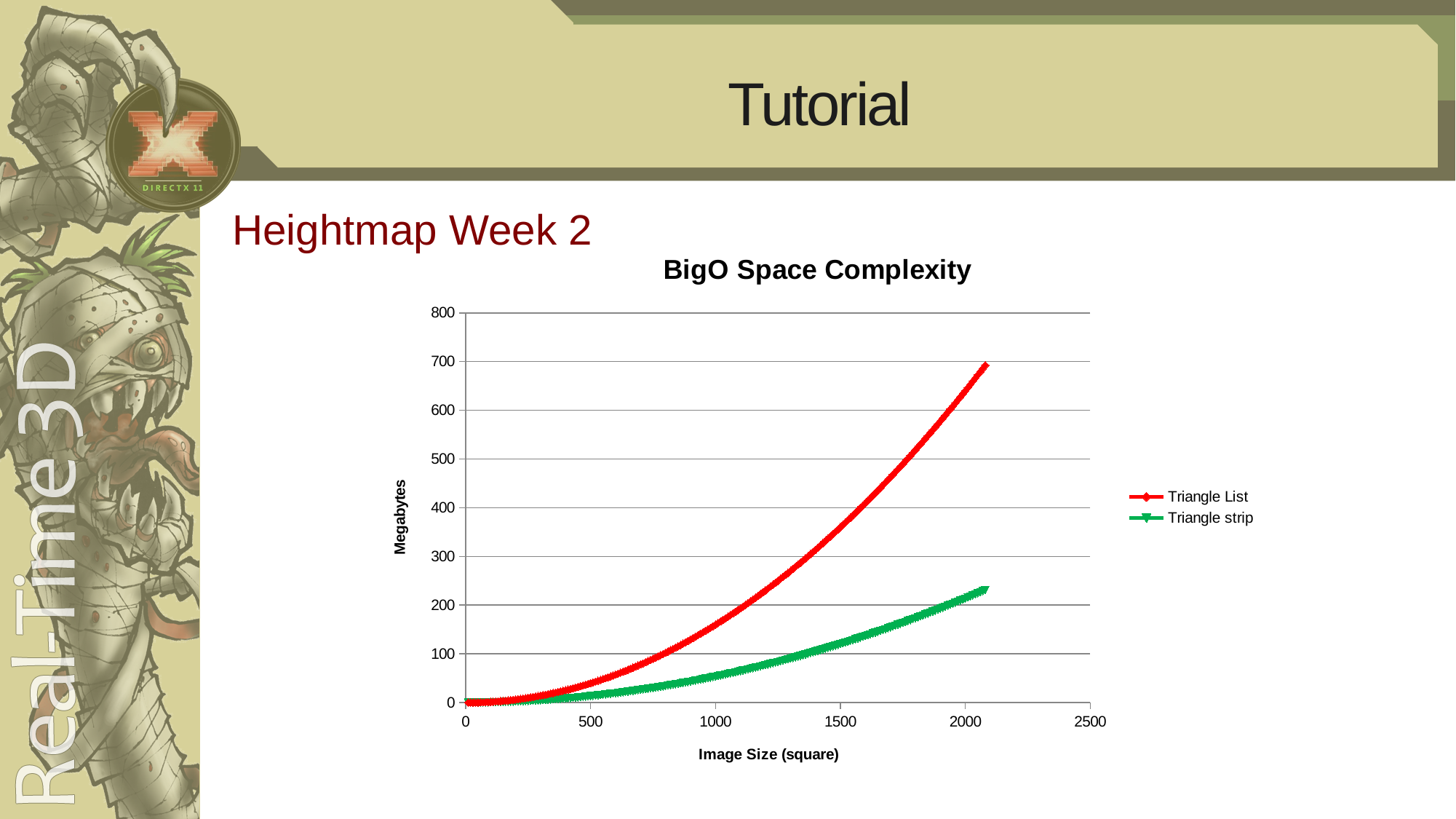

# Tutorial
Heightmap Week 2

### Chart: BigO Space Complexity

| Category | Triangle List | Triangle strip |
|---|---|---|